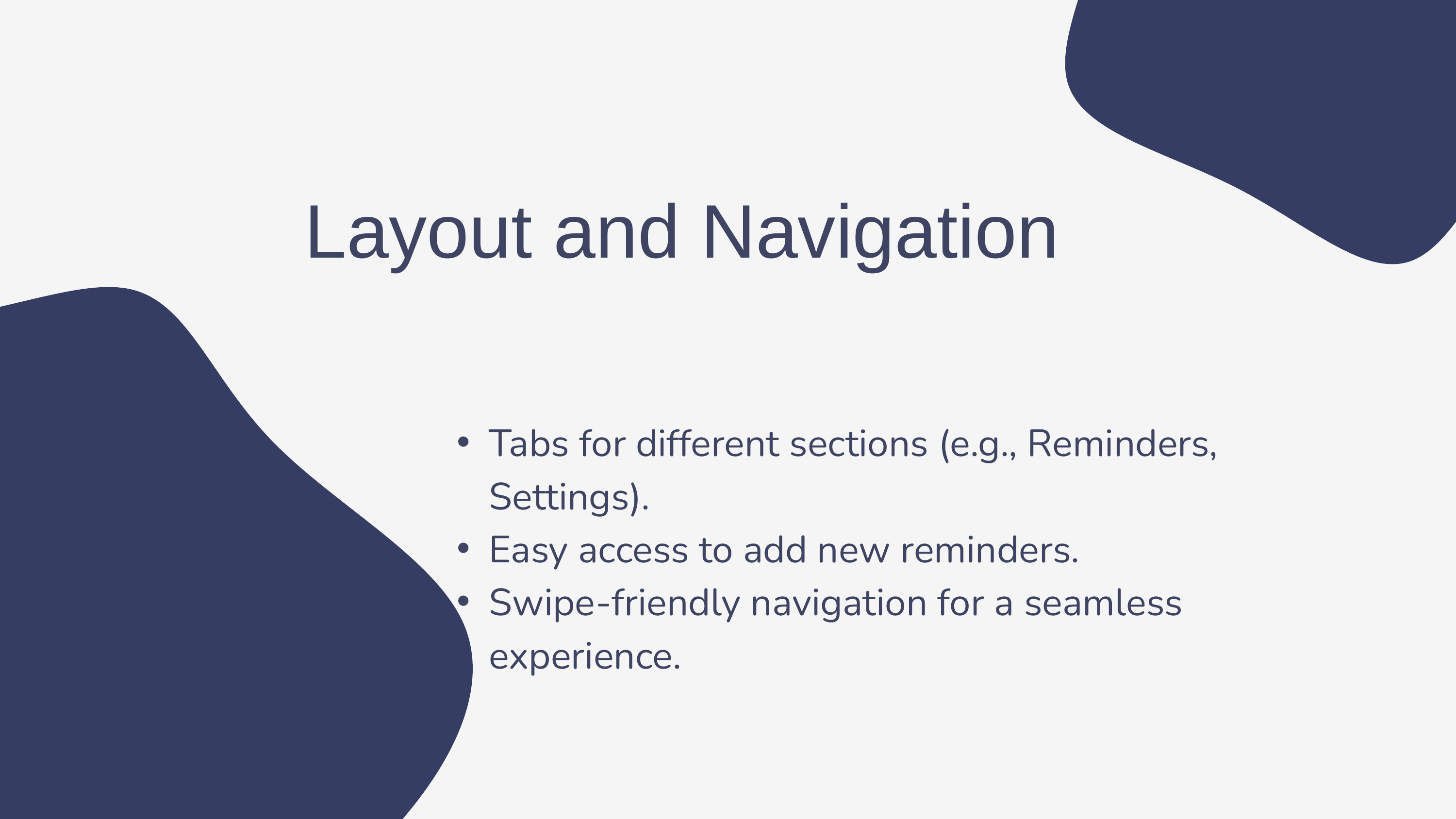

Layout and Navigation
Tabs for different sections (e.g., Reminders, Settings).
Easy access to add new reminders.
Swipe-friendly navigation for a seamless experience.